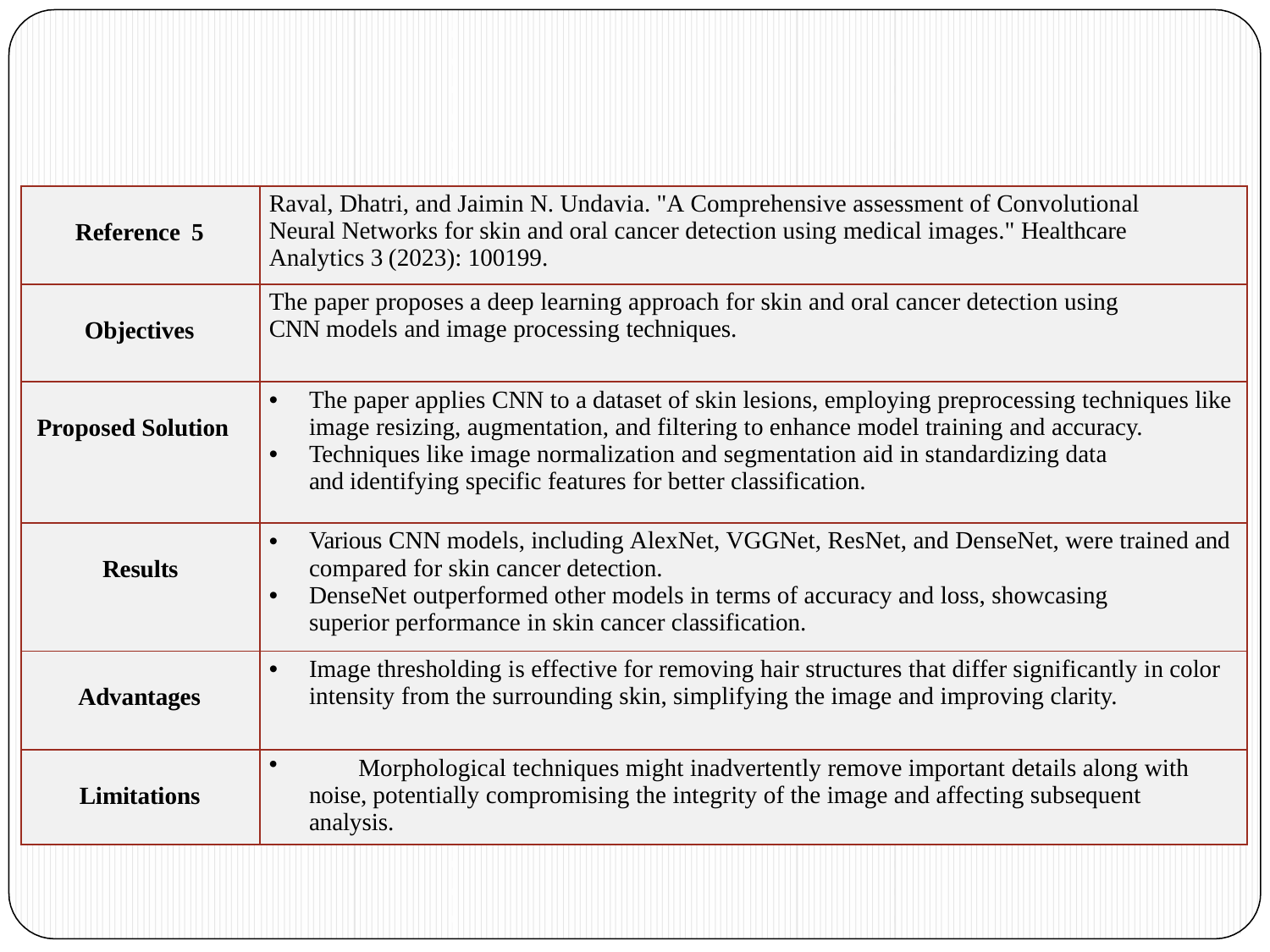

| Reference 5 | Raval, Dhatri, and Jaimin N. Undavia. "A Comprehensive assessment of Convolutional Neural Networks for skin and oral cancer detection using medical images." Healthcare Analytics 3 (2023): 100199. |
| --- | --- |
| Objectives | The paper proposes a deep learning approach for skin and oral cancer detection using CNN models and image processing techniques. |
| Proposed Solution | The paper applies CNN to a dataset of skin lesions, employing preprocessing techniques like image resizing, augmentation, and filtering to enhance model training and accuracy. Techniques like image normalization and segmentation aid in standardizing data and identifying specific features for better classification. |
| Results | Various CNN models, including AlexNet, VGGNet, ResNet, and DenseNet, were trained and compared for skin cancer detection. DenseNet outperformed other models in terms of accuracy and loss, showcasing superior performance in skin cancer classification. |
| Advantages | Image thresholding is effective for removing hair structures that differ significantly in color intensity from the surrounding skin, simplifying the image and improving clarity. |
| Limitations | Morphological techniques might inadvertently remove important details along with noise, potentially compromising the integrity of the image and affecting subsequent analysis. |